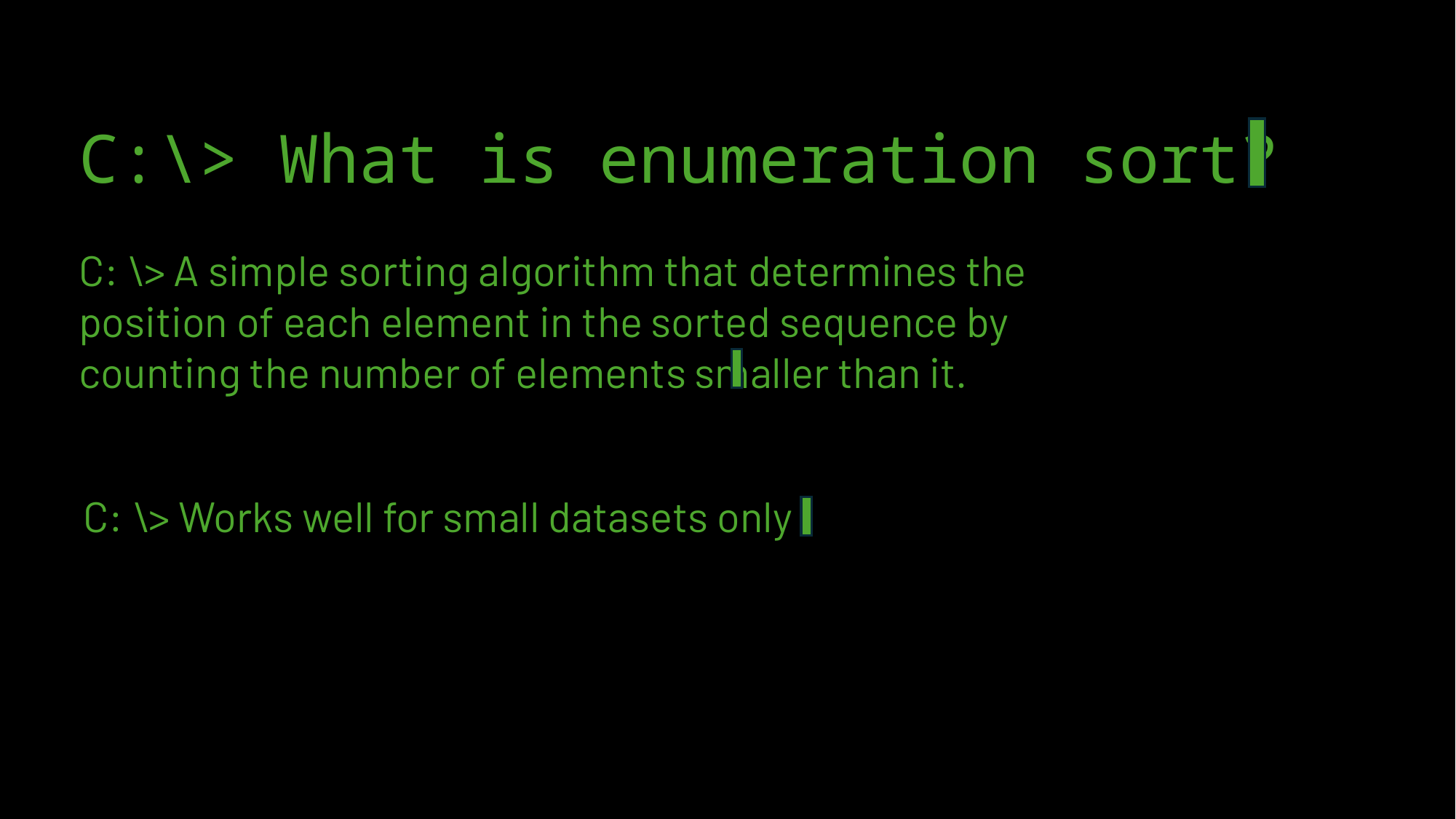

Enumeration Sort
C:\> What is enumeration sort?

C: \> A simple sorting algorithm that determines the position of each element in the sorted sequence by counting the number of elements smaller than it.

A simple but inefficient sorting algorithm
C: \> Works well for small datasets only